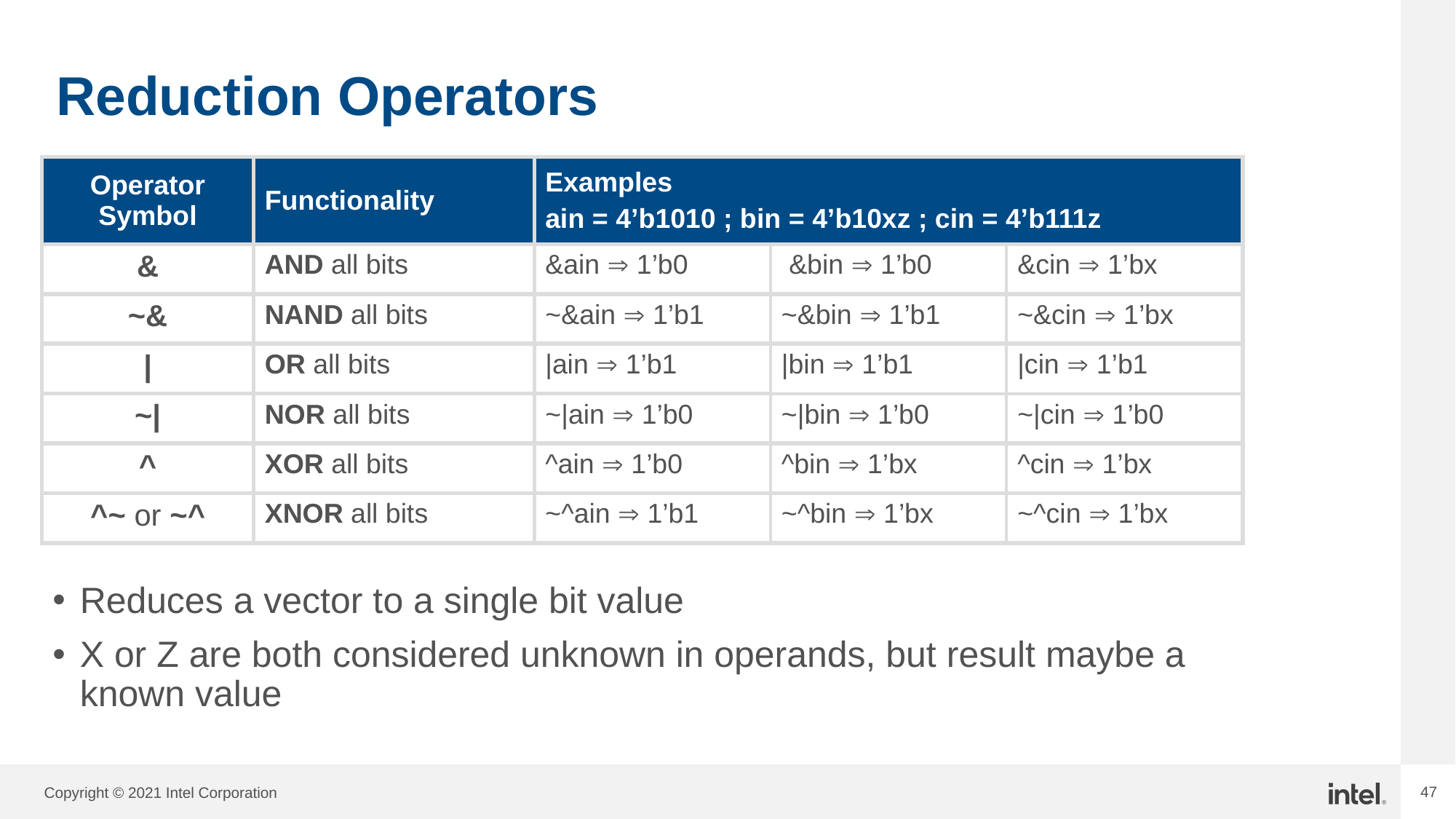

# Reduction Operators
| Operator Symbol | Functionality | Examples ain = 4’b1010 ; bin = 4’b10xz ; cin = 4’b111z |  |  |
| --- | --- | --- | --- | --- |
| & | AND all bits | &ain ⇒ 1’b0 | &bin ⇒ 1’b0 | &cin ⇒ 1’bx |
| ~& | NAND all bits | ~&ain ⇒ 1’b1 | ~&bin ⇒ 1’b1 | ~&cin ⇒ 1’bx |
| | | OR all bits | |ain ⇒ 1’b1 | |bin ⇒ 1’b1 | |cin ⇒ 1’b1 |
| ~| | NOR all bits | ~|ain ⇒ 1’b0 | ~|bin ⇒ 1’b0 | ~|cin ⇒ 1’b0 |
| ^ | XOR all bits | ^ain ⇒ 1’b0 | ^bin ⇒ 1’bx | ^cin ⇒ 1’bx |
| ^~ or ~^ | XNOR all bits | ~^ain ⇒ 1’b1 | ~^bin ⇒ 1’bx | ~^cin ⇒ 1’bx |
Reduces a vector to a single bit value
X or Z are both considered unknown in operands, but result maybe a known value